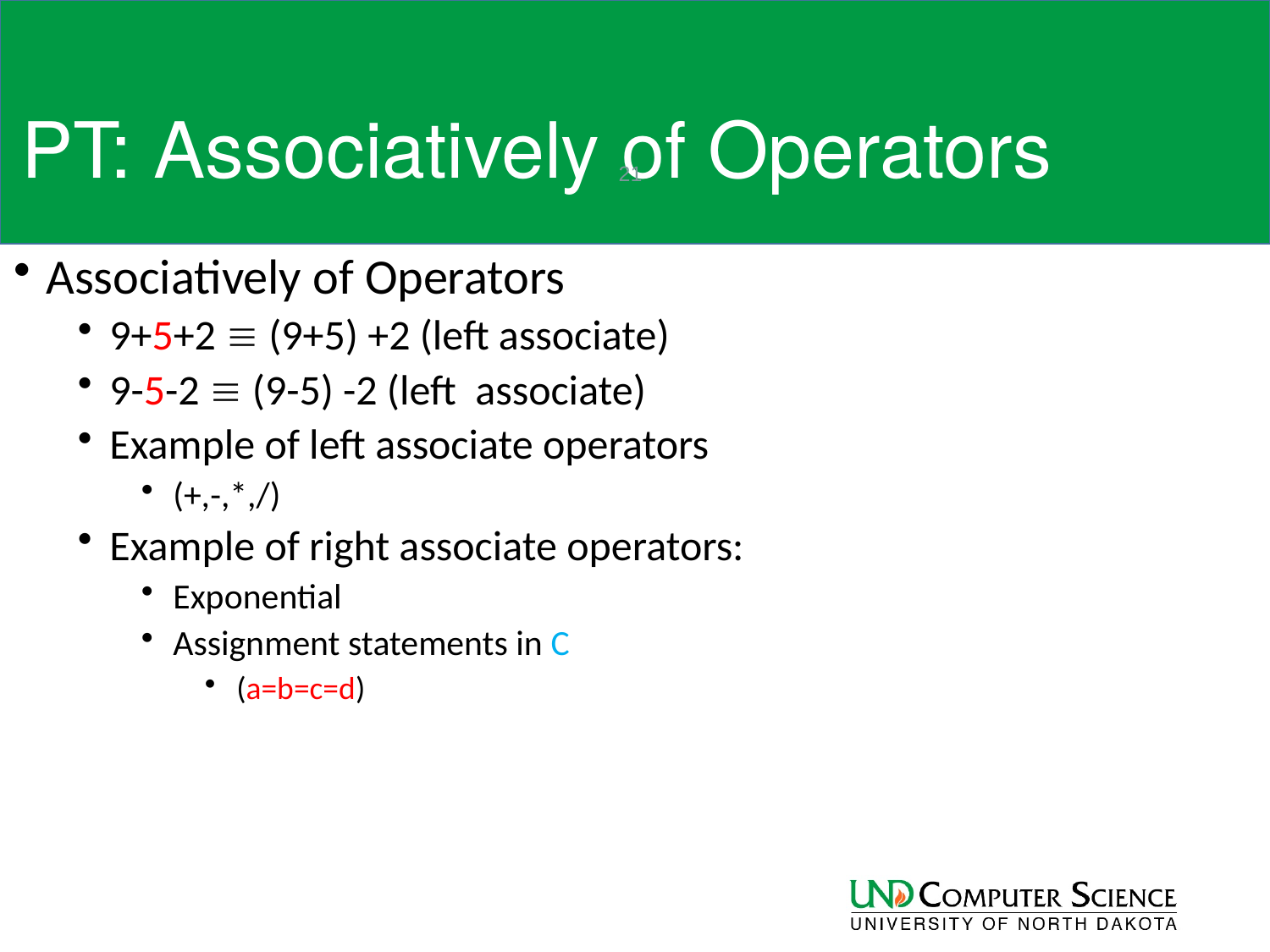

# PT: Associatively of Operators
21
Associatively of Operators
9+5+2 ≡ (9+5) +2 (left associate)
9-5-2 ≡ (9-5) -2 (left  associate)
Example of left associate operators
(+,-,*,/)
Example of right associate operators:
Exponential
Assignment statements in C
(a=b=c=d)